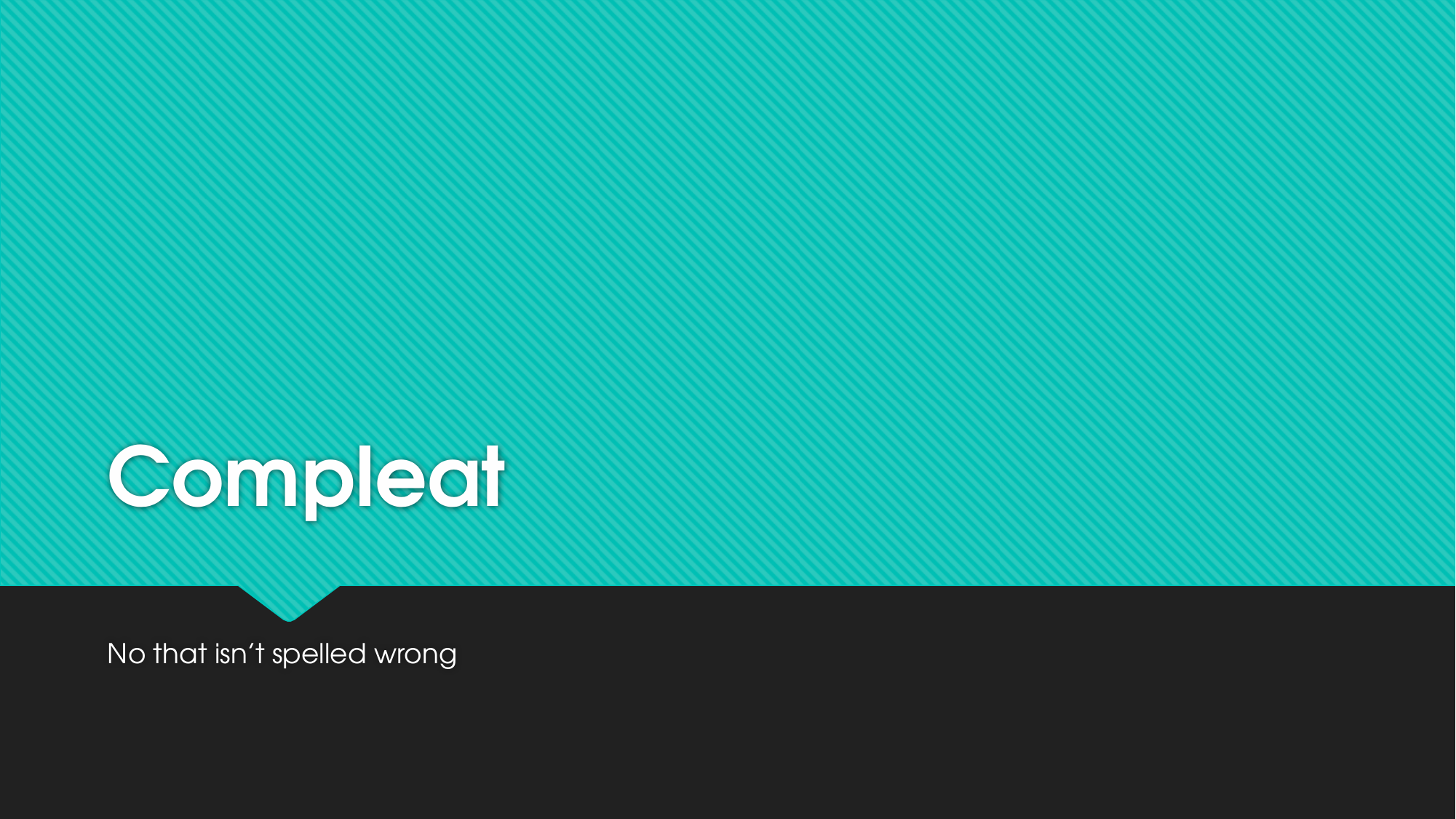

# Compleat
No that isn’t spelled wrong